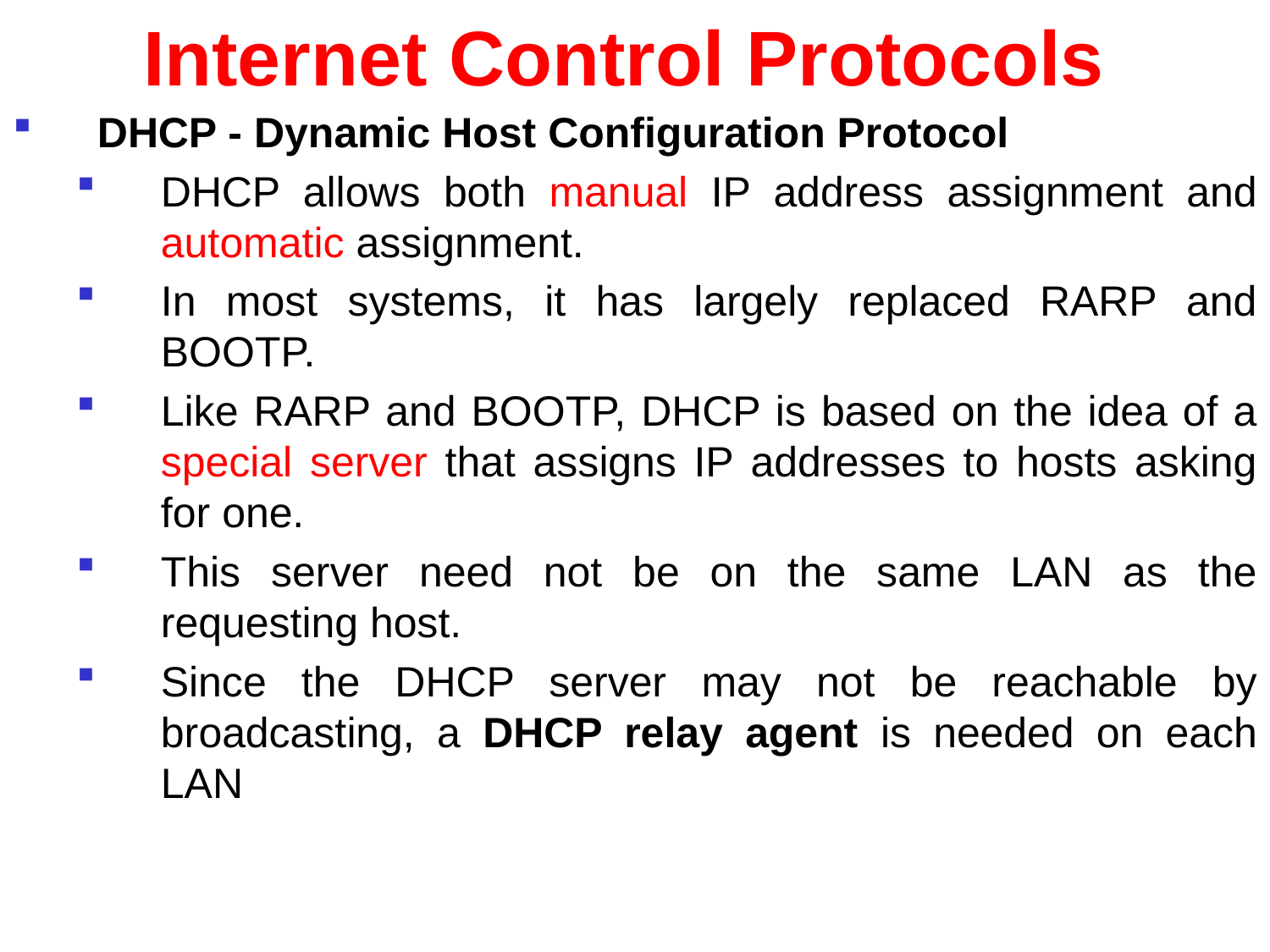

# Internet Control Protocols
DHCP - Dynamic Host Configuration Protocol
DHCP allows both manual IP address assignment and automatic assignment.
In most systems, it has largely replaced RARP and BOOTP.
Like RARP and BOOTP, DHCP is based on the idea of a special server that assigns IP addresses to hosts asking for one.
This server need not be on the same LAN as the requesting host.
Since the DHCP server may not be reachable by broadcasting, a DHCP relay agent is needed on each LAN